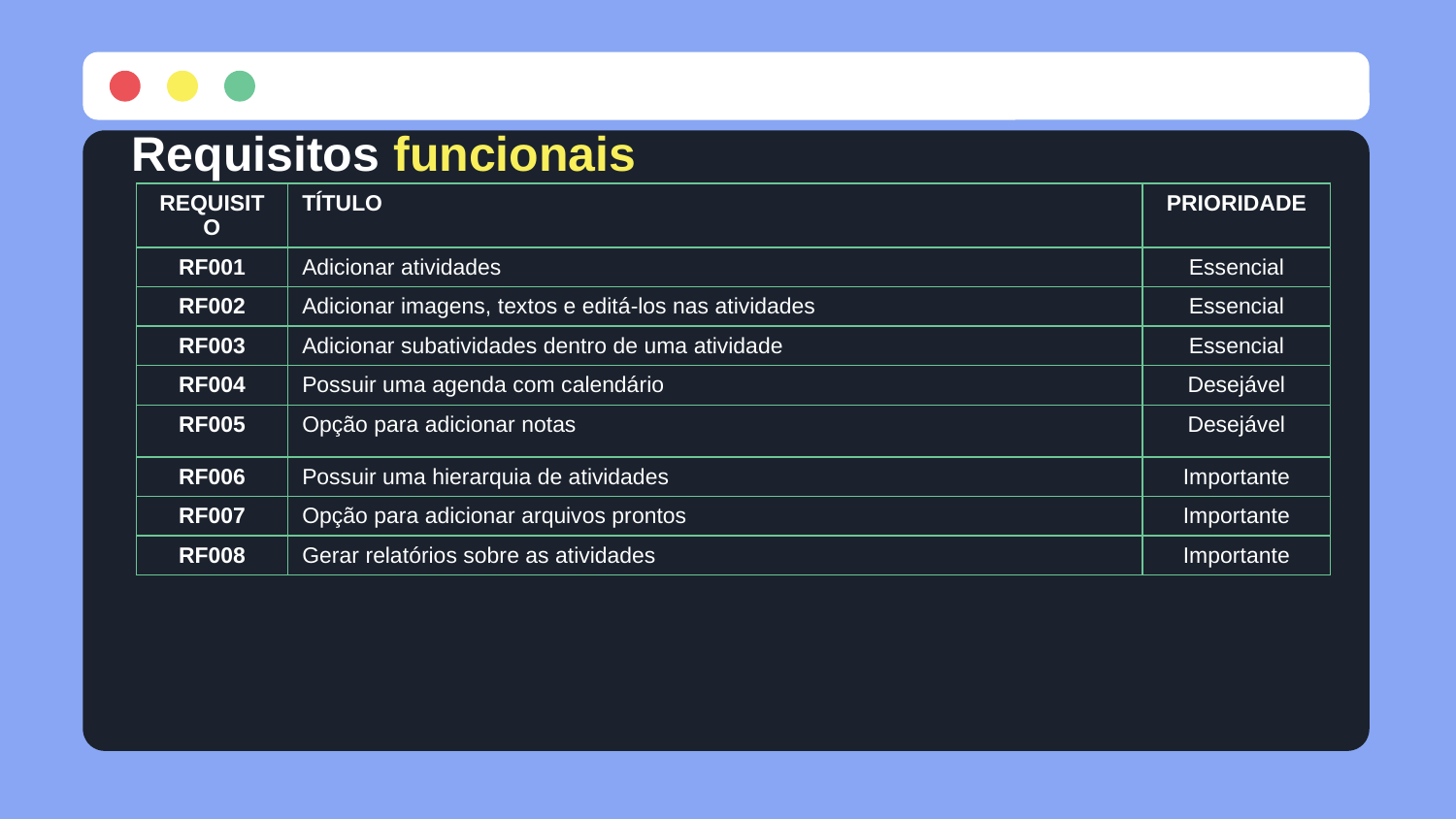

# Requisitos funcionais
| REQUISITO | TÍTULO | PRIORIDADE |
| --- | --- | --- |
| RF001 | Adicionar atividades | Essencial |
| RF002 | Adicionar imagens, textos e editá-los nas atividades | Essencial |
| RF003 | Adicionar subatividades dentro de uma atividade | Essencial |
| RF004 | Possuir uma agenda com calendário | Desejável |
| RF005 | Opção para adicionar notas | Desejável |
| RF006 | Possuir uma hierarquia de atividades | Importante |
| RF007 | Opção para adicionar arquivos prontos | Importante |
| RF008 | Gerar relatórios sobre as atividades | Importante |